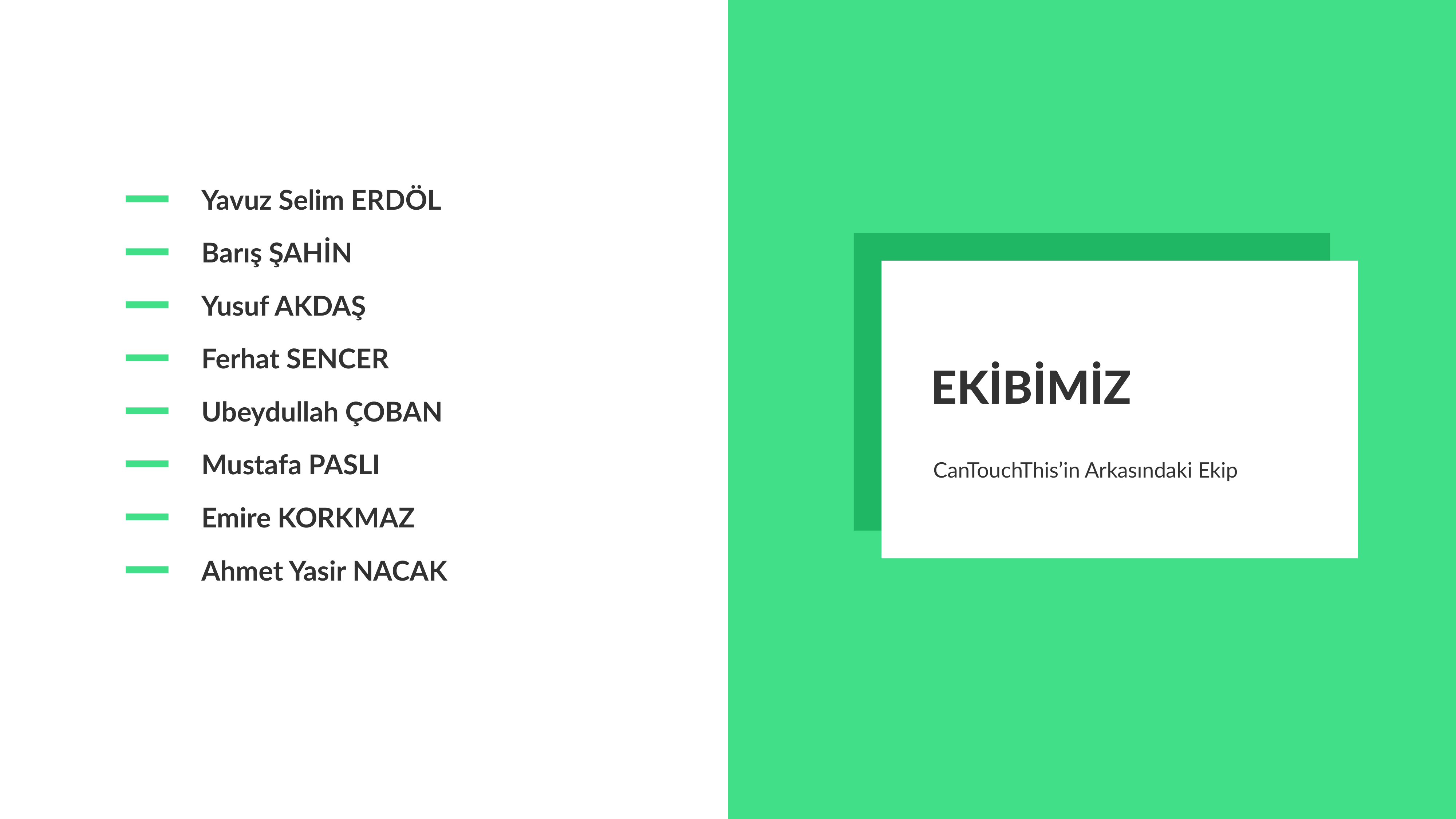

Yavuz Selim ERDÖL

Barış ŞAHİN

Yusuf AKDAŞ

Ferhat SENCER

EKİBİMİZ
Ubeydullah ÇOBAN

CanTouchThis’in Arkasındaki Ekip
Mustafa PASLI

Emire KORKMAZ

Ahmet Yasir NACAK